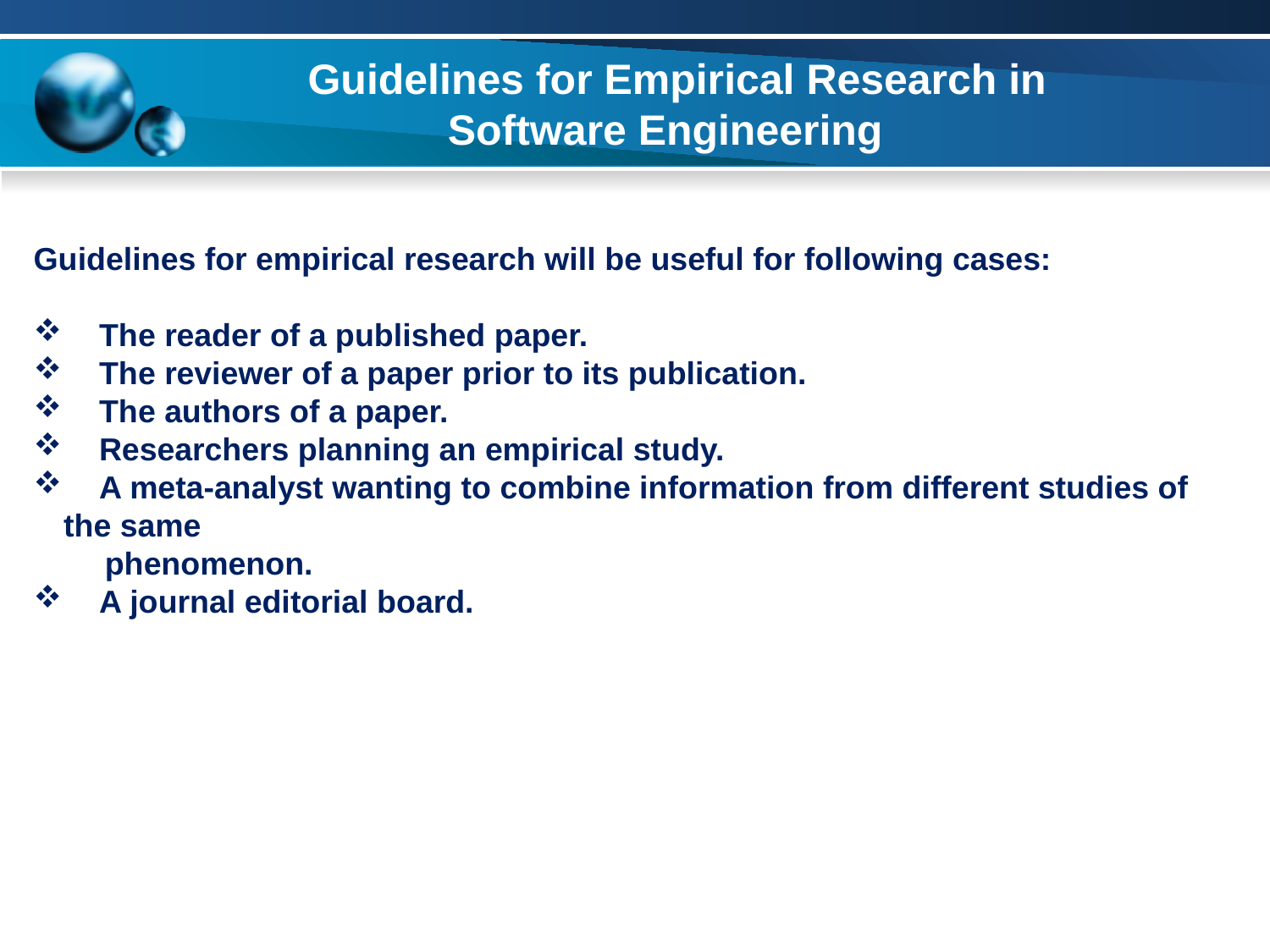

# Guidelines for Empirical Research in Software Engineering
Guidelines for empirical research will be useful for following cases:

    The reader of a published paper.
    The reviewer of a paper prior to its publication.
    The authors of a paper.
    Researchers planning an empirical study.
    A meta-analyst wanting to combine information from different studies of the same
        phenomenon.
    A journal editorial board.